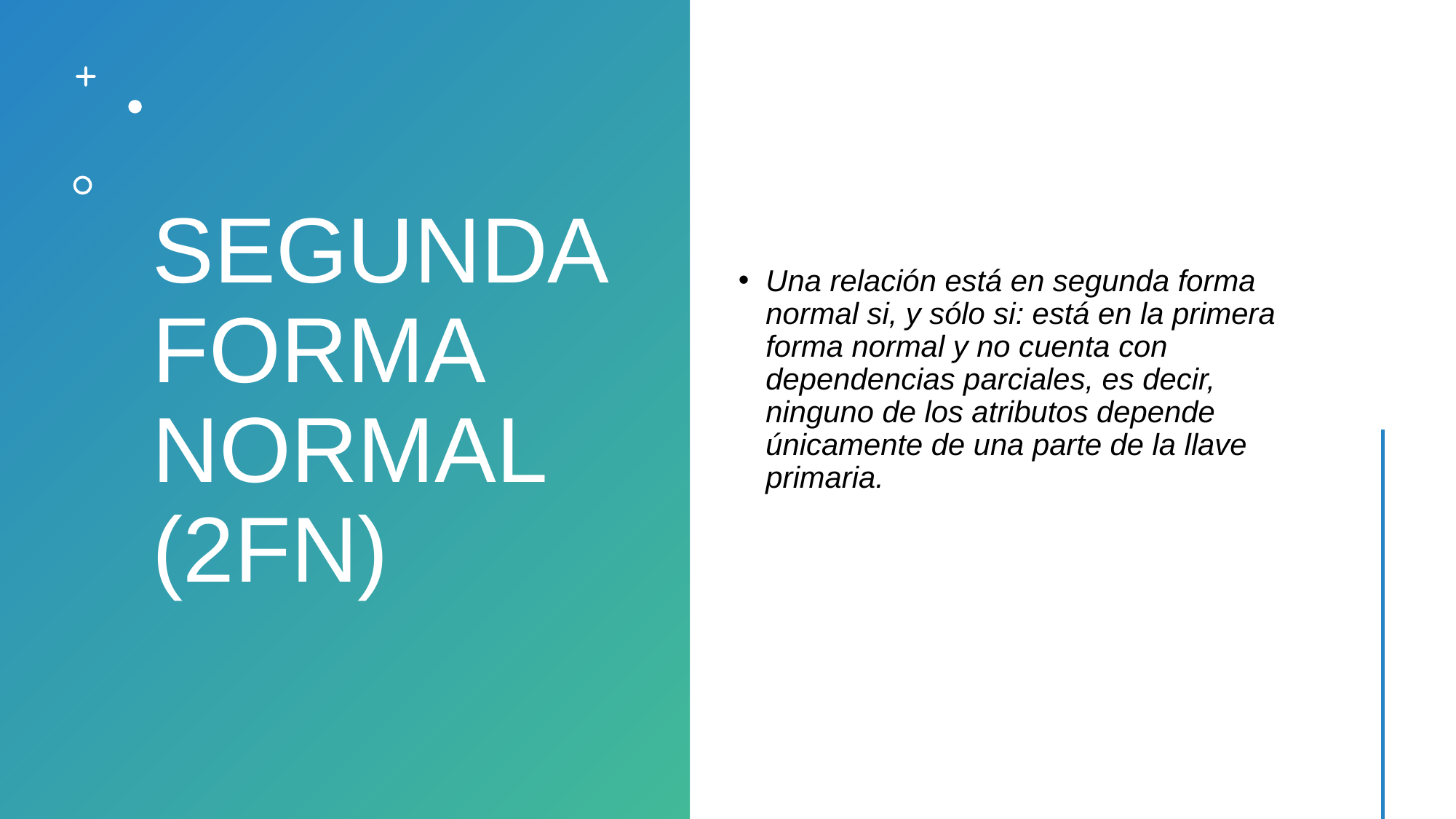

# SEGUNDA FORMA NORMAL (2FN)
Una relación está en segunda forma normal si, y sólo si: está en la primera forma normal y no cuenta con dependencias parciales, es decir, ninguno de los atributos depende únicamente de una parte de la llave primaria.